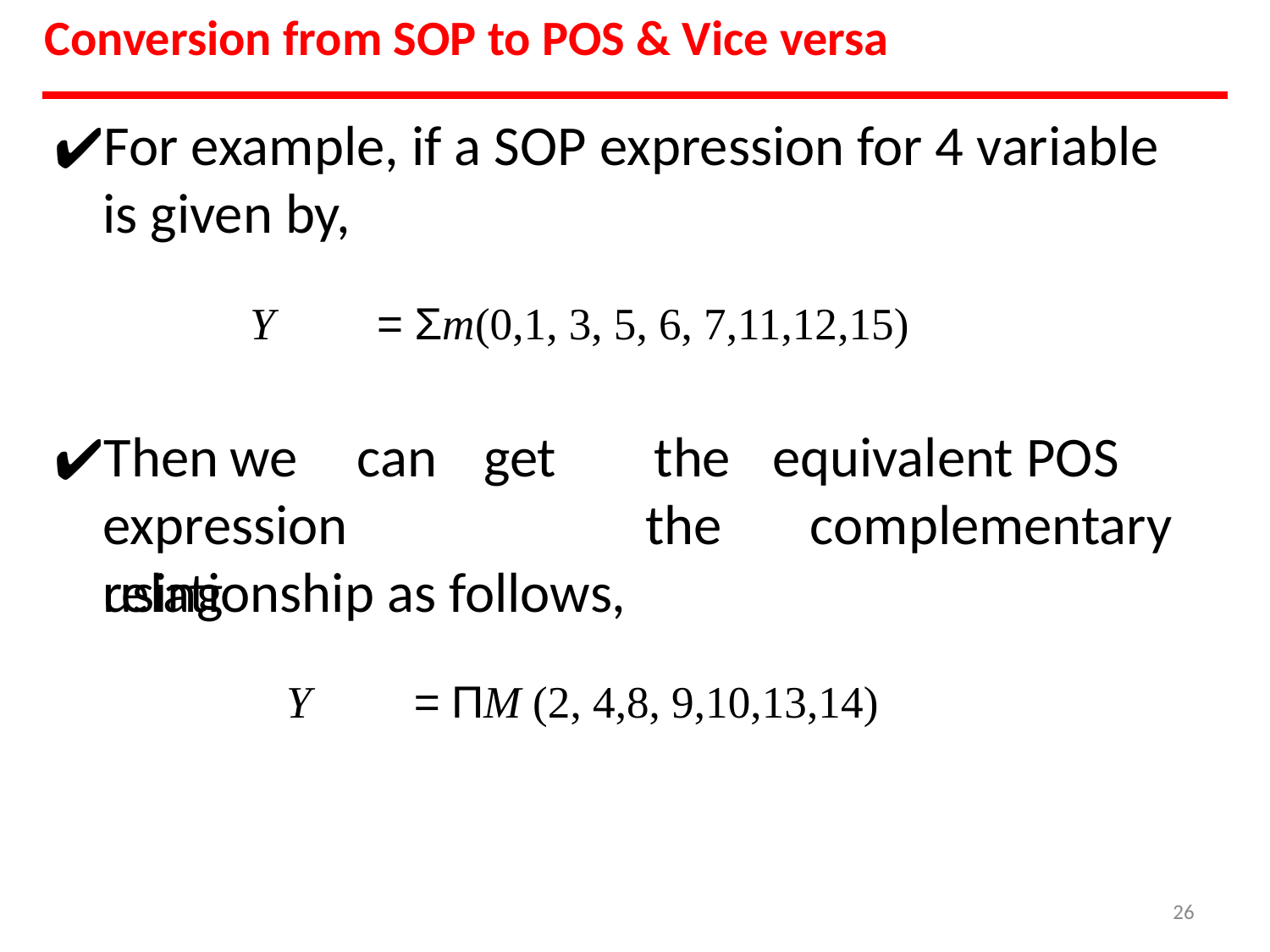

# Conversion from SOP to POS & Vice versa

For example, if a SOP expression for 4 variable  is given by,

Y	= Σm(0,1, 3, 5, 6, 7,11,12,15)
Then	we	can	get  expression		using
the	equivalent	POS  the
complementary
relationship as follows,
Y	= ΠM (2, 4,8, 9,10,13,14)

26